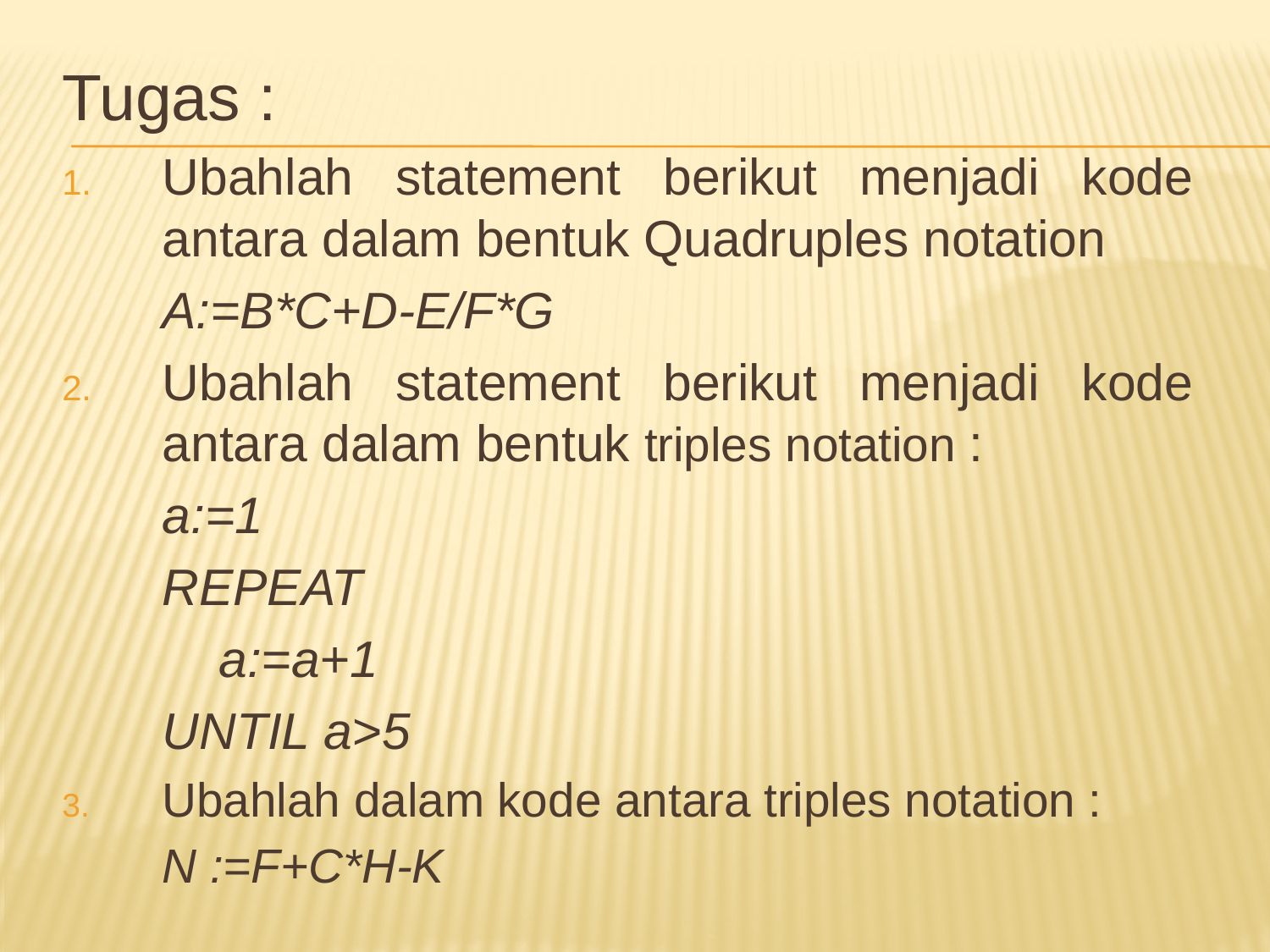

Tugas :
Ubahlah statement berikut menjadi kode antara dalam bentuk Quadruples notation
	A:=B*C+D-E/F*G
Ubahlah statement berikut menjadi kode antara dalam bentuk triples notation :
	a:=1
	REPEAT
	    a:=a+1
	UNTIL a>5
Ubahlah dalam kode antara triples notation :
	N :=F+C*H-K